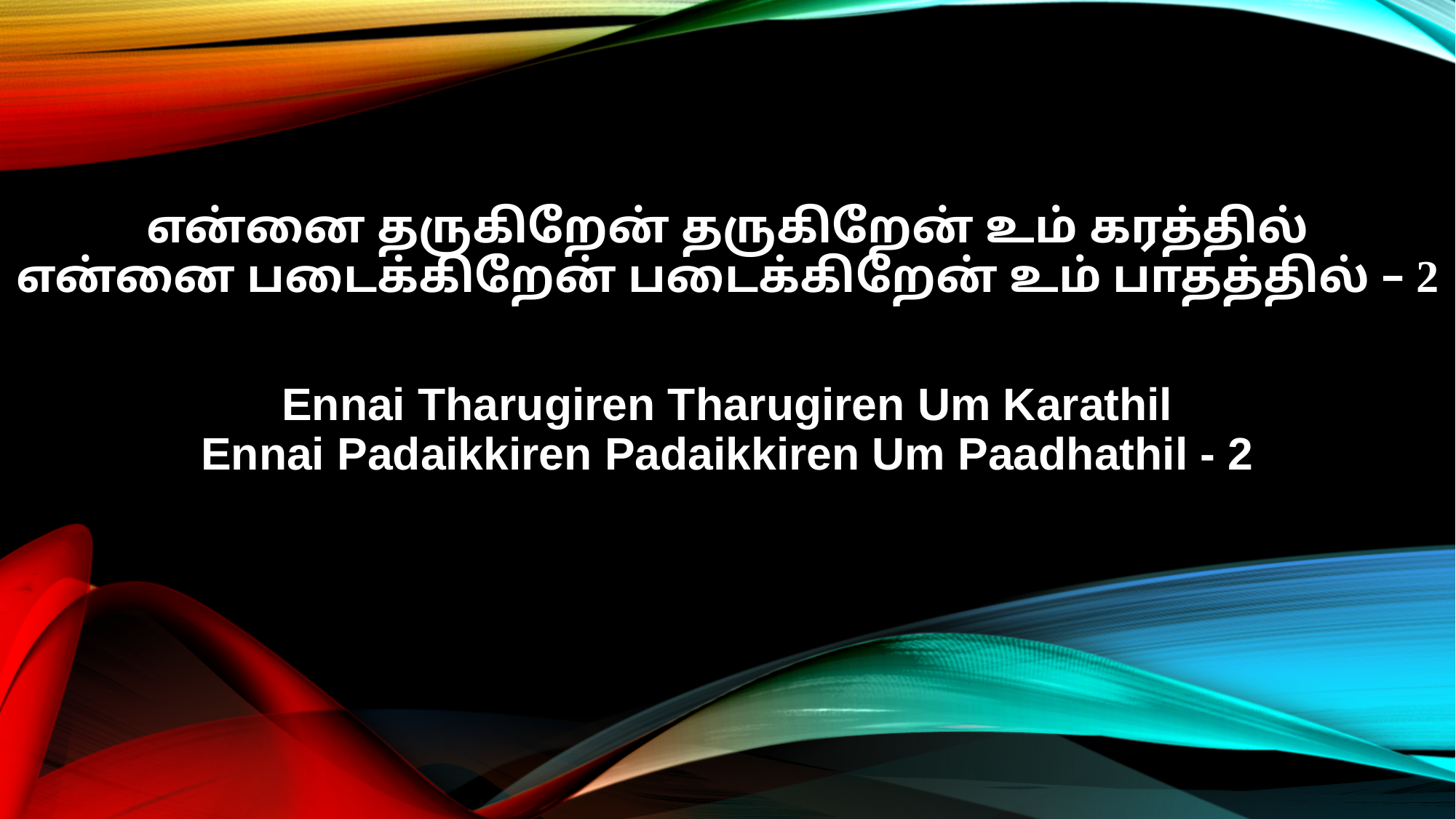

என்னை தருகிறேன் தருகிறேன் உம் கரத்தில்
என்னை படைக்கிறேன் படைக்கிறேன் உம் பாதத்தில் – 2

Ennai Tharugiren Tharugiren Um Karathil
Ennai Padaikkiren Padaikkiren Um Paadhathil - 2